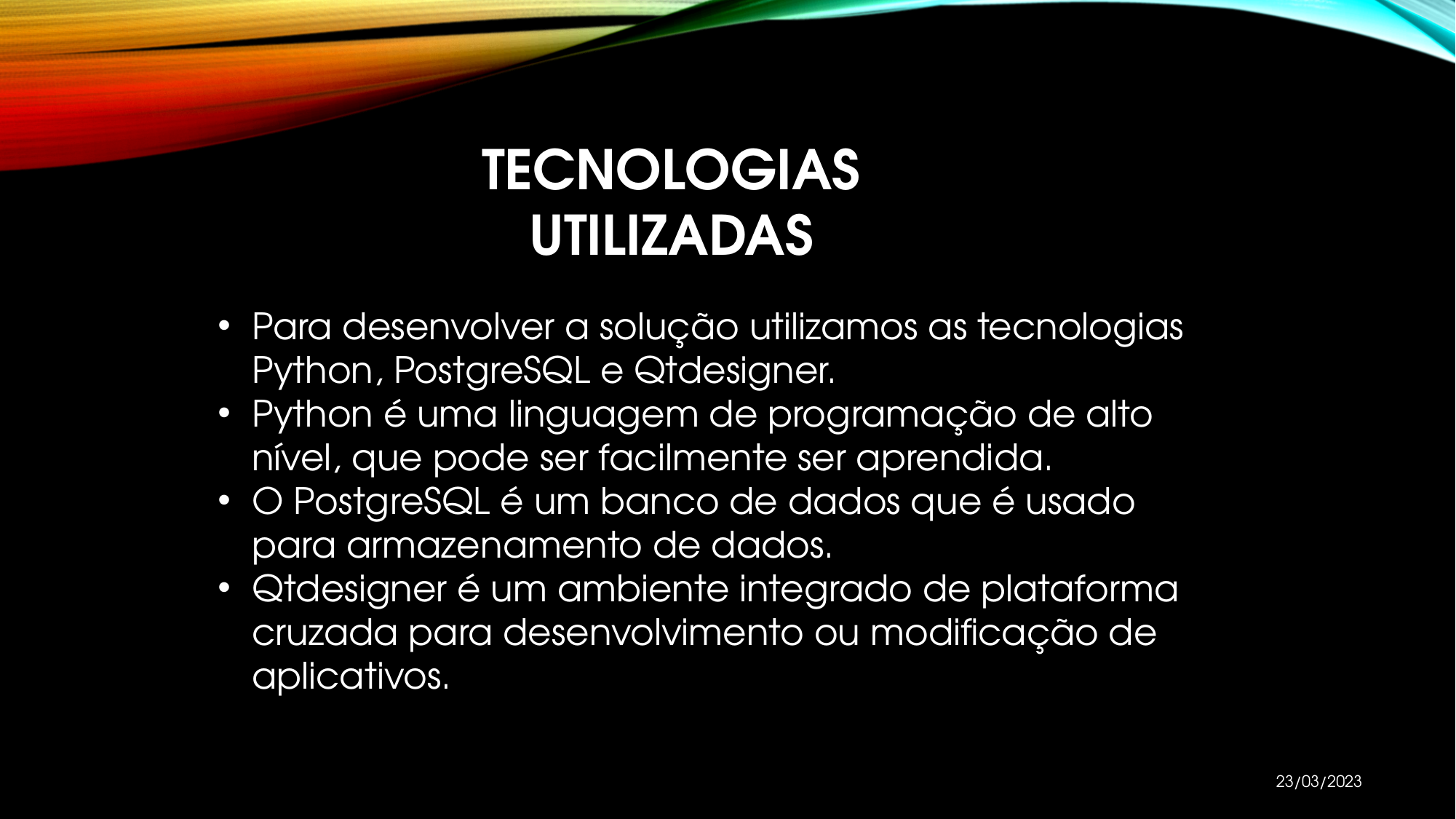

TECNOLOGIAS UTILIZADAS
Para desenvolver a solução utilizamos as tecnologias Python, PostgreSQL e Qtdesigner.
Python é uma linguagem de programação de alto nível, que pode ser facilmente ser aprendida.
O PostgreSQL é um banco de dados que é usado para armazenamento de dados.
Qtdesigner é um ambiente integrado de plataforma cruzada para desenvolvimento ou modificação de aplicativos.
23/03/2023